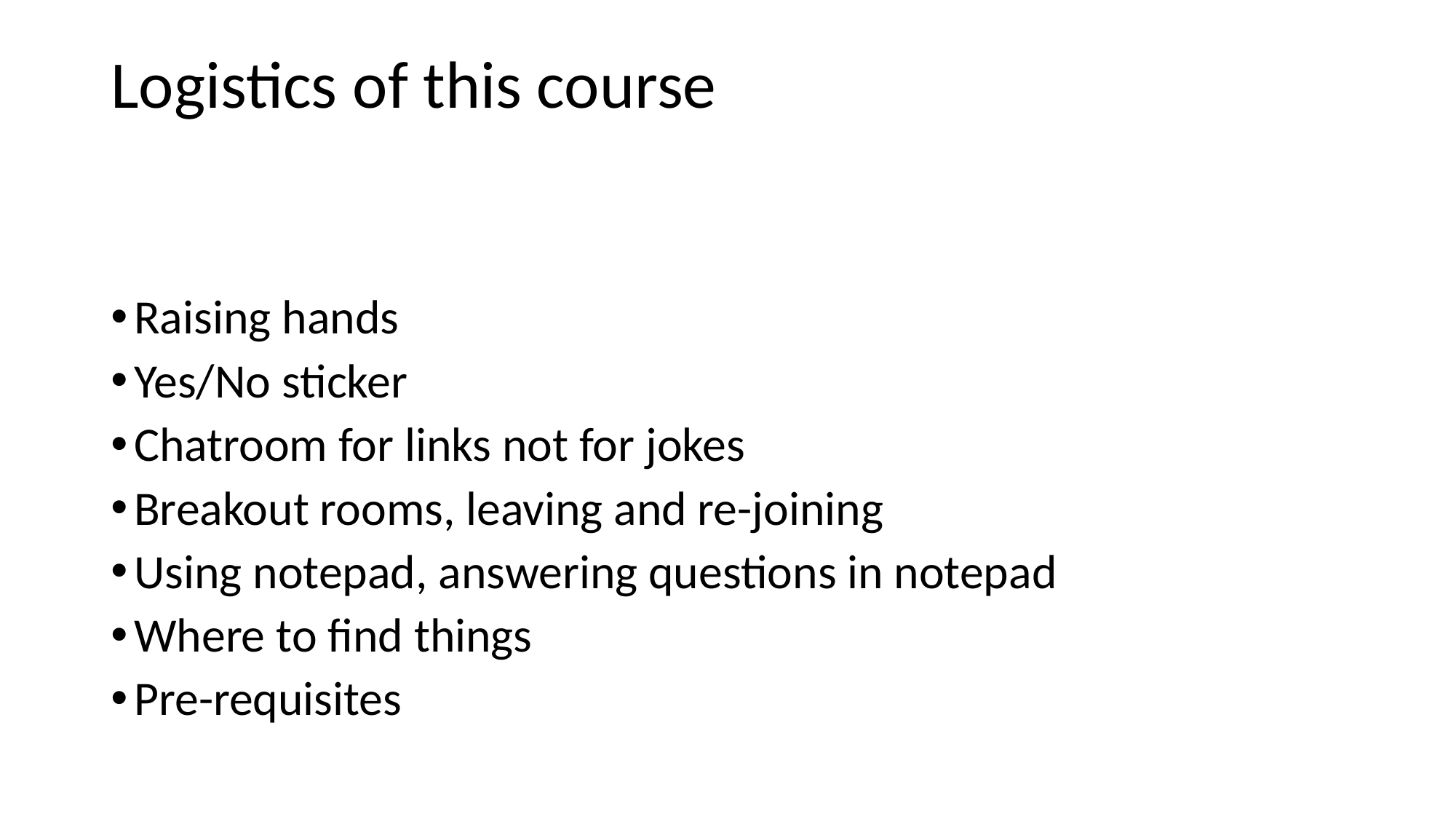

# Logistics of this course

Raising hands
Yes/No sticker
Chatroom for links not for jokes
Breakout rooms, leaving and re-joining
Using notepad, answering questions in notepad
Where to find things
Pre-requisites